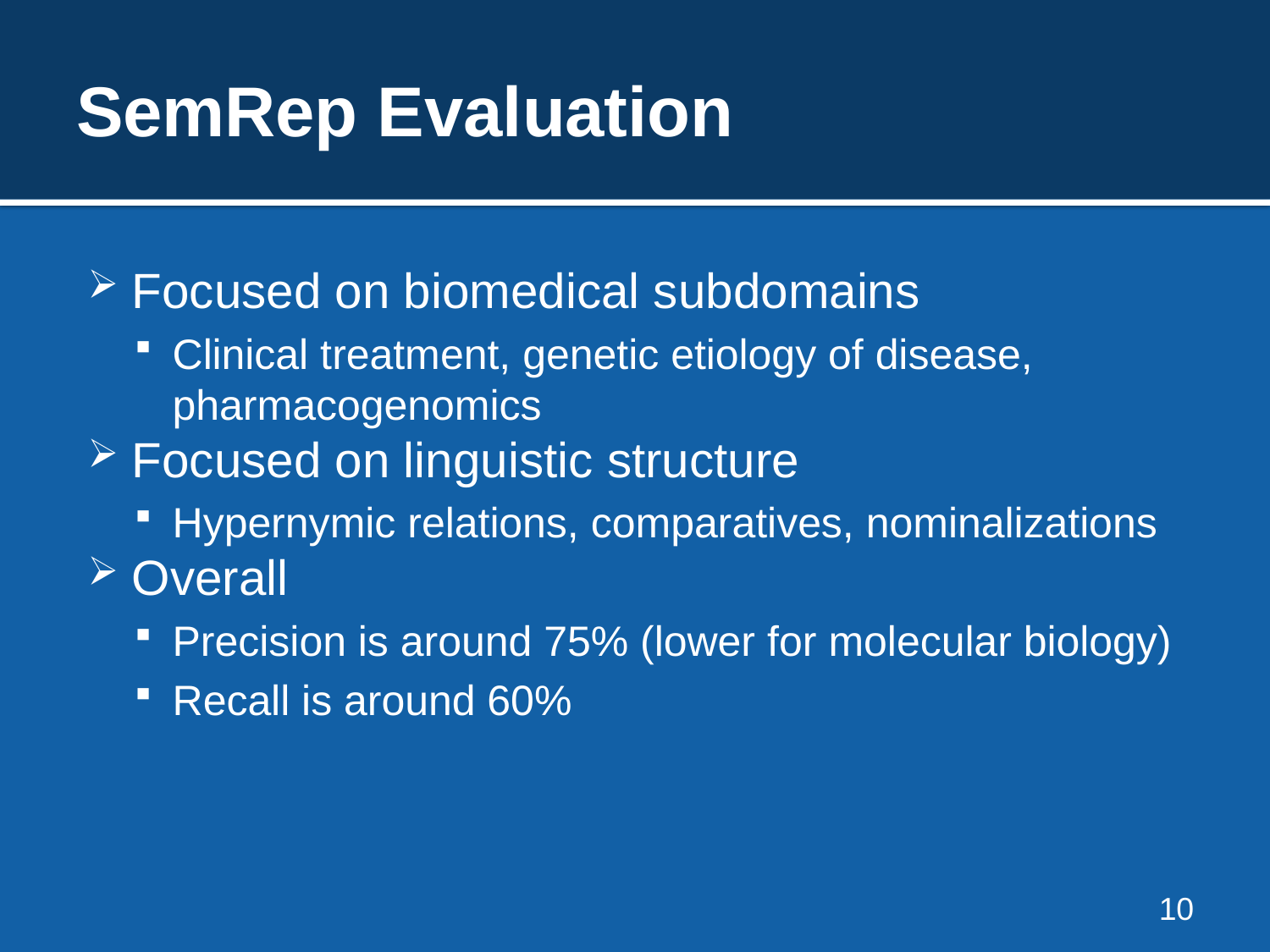

# SemRep Evaluation
Focused on biomedical subdomains
Clinical treatment, genetic etiology of disease, pharmacogenomics
Focused on linguistic structure
Hypernymic relations, comparatives, nominalizations
Overall
Precision is around 75% (lower for molecular biology)
Recall is around 60%

10